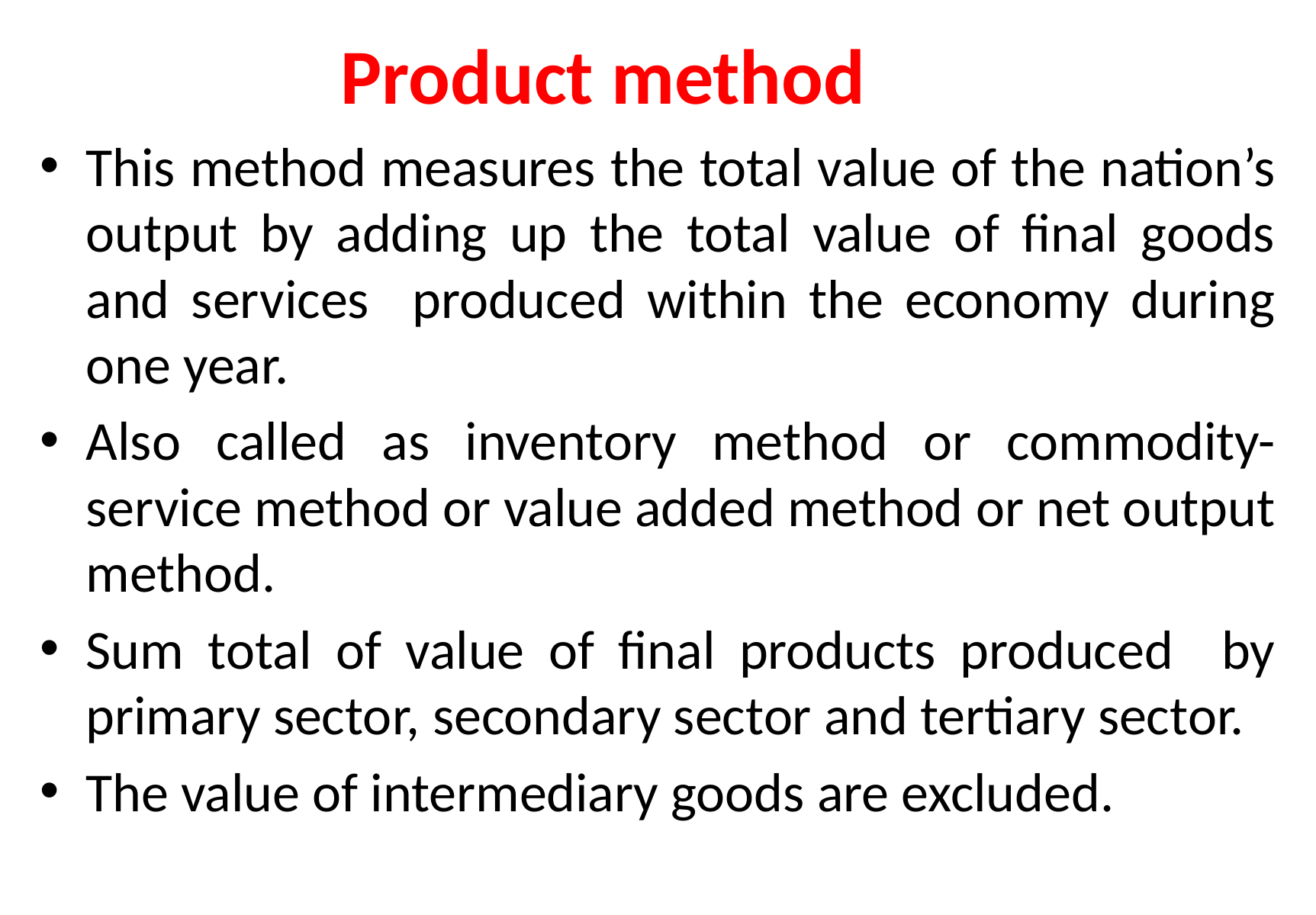

# Product method
This method measures the total value of the nation’s output by adding up the total value of final goods and services  produced within the economy during one year.
Also called as inventory method or commodity-service method or value added method or net output method.
Sum total of value of final products produced  by primary sector, secondary sector and tertiary sector.
The value of intermediary goods are excluded.